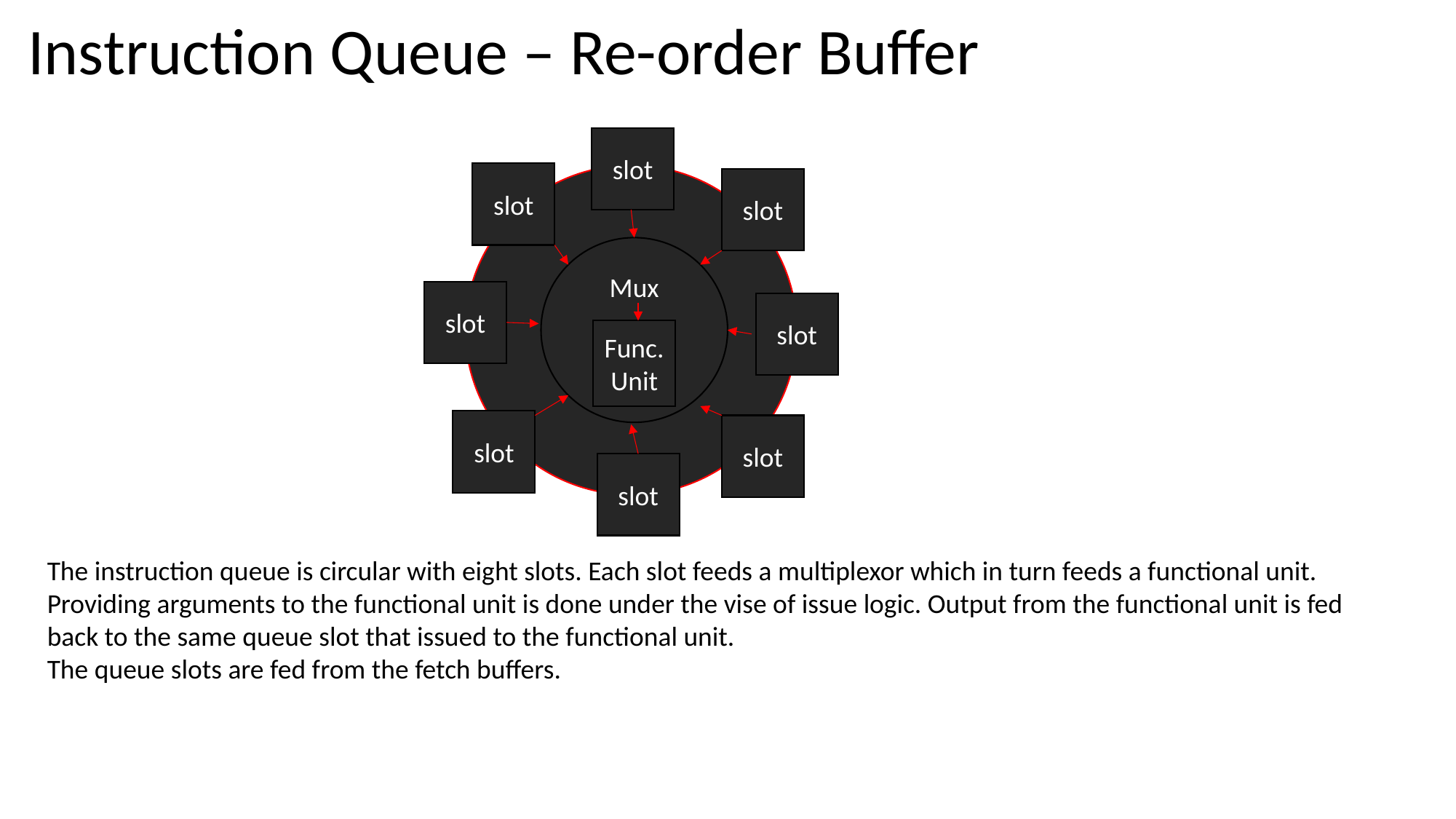

# Instruction Queue – Re-order Buffer
slot
slot

slot
Mux
slot
slot
Func.
Unit
slot
slot
slot
The instruction queue is circular with eight slots. Each slot feeds a multiplexor which in turn feeds a functional unit. Providing arguments to the functional unit is done under the vise of issue logic. Output from the functional unit is fed back to the same queue slot that issued to the functional unit.
The queue slots are fed from the fetch buffers.